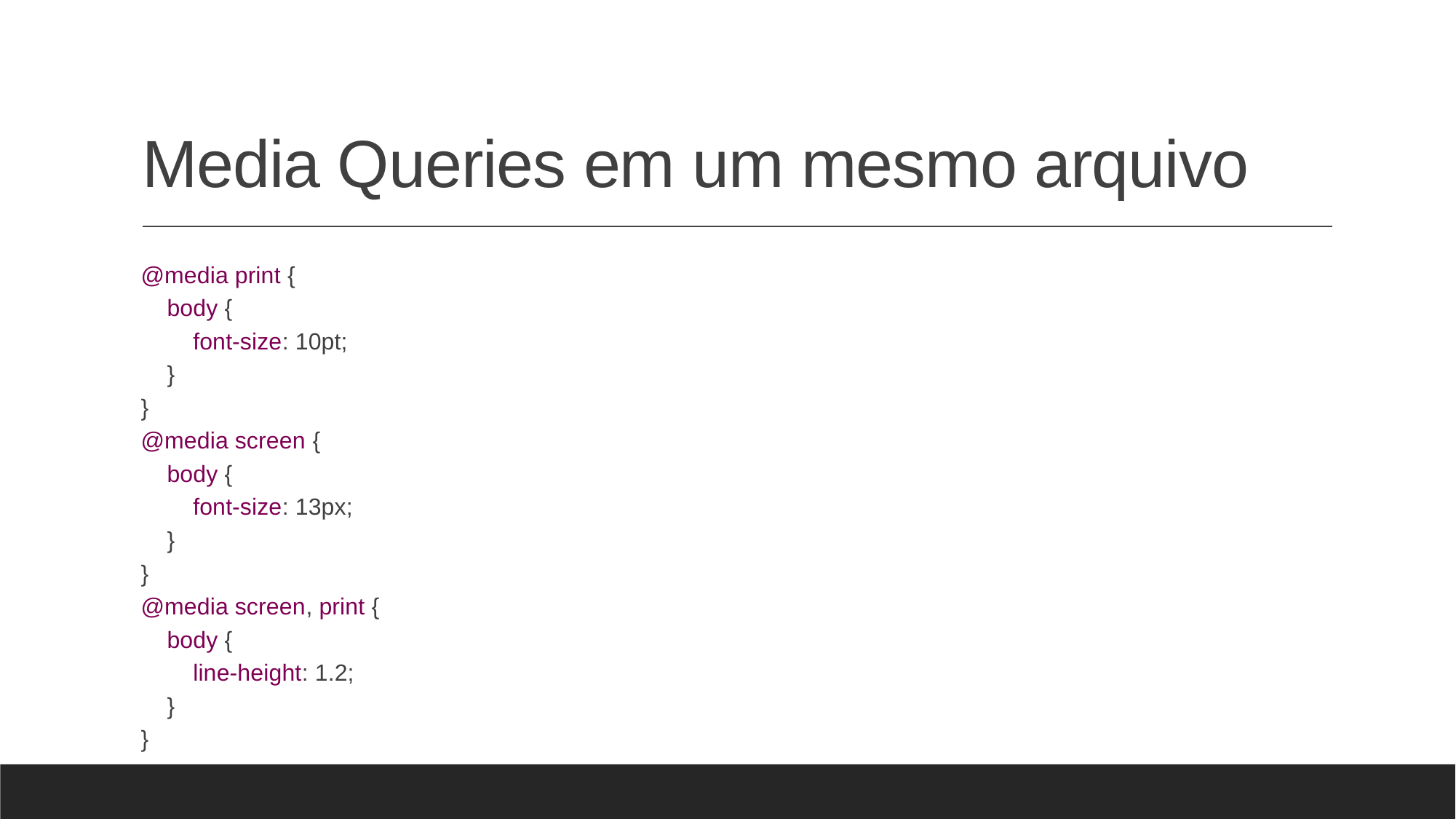

# Media Queries em um mesmo arquivo
@media print {
    body {
        font-size: 10pt;
    }
}
@media screen {
    body {
        font-size: 13px;
    }
}
@media screen, print {
    body {
        line-height: 1.2;
    }
}